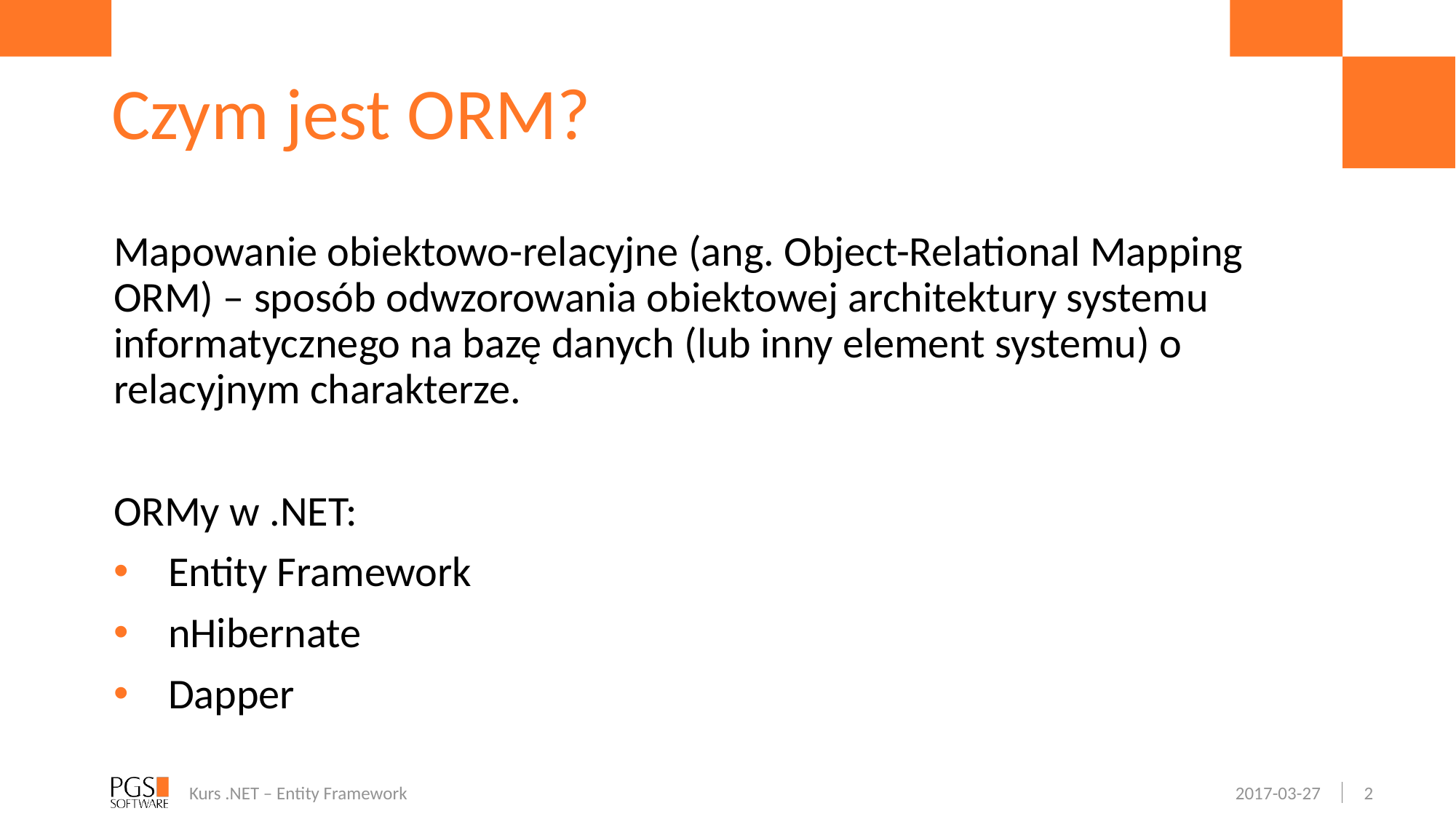

# Czym jest ORM?
Mapowanie obiektowo-relacyjne (ang. Object-Relational Mapping ORM) – sposób odwzorowania obiektowej architektury systemu informatycznego na bazę danych (lub inny element systemu) o relacyjnym charakterze.

ORMy w .NET:
Entity Framework
nHibernate
Dapper
Kurs .NET – Entity Framework
2017-03-27
2